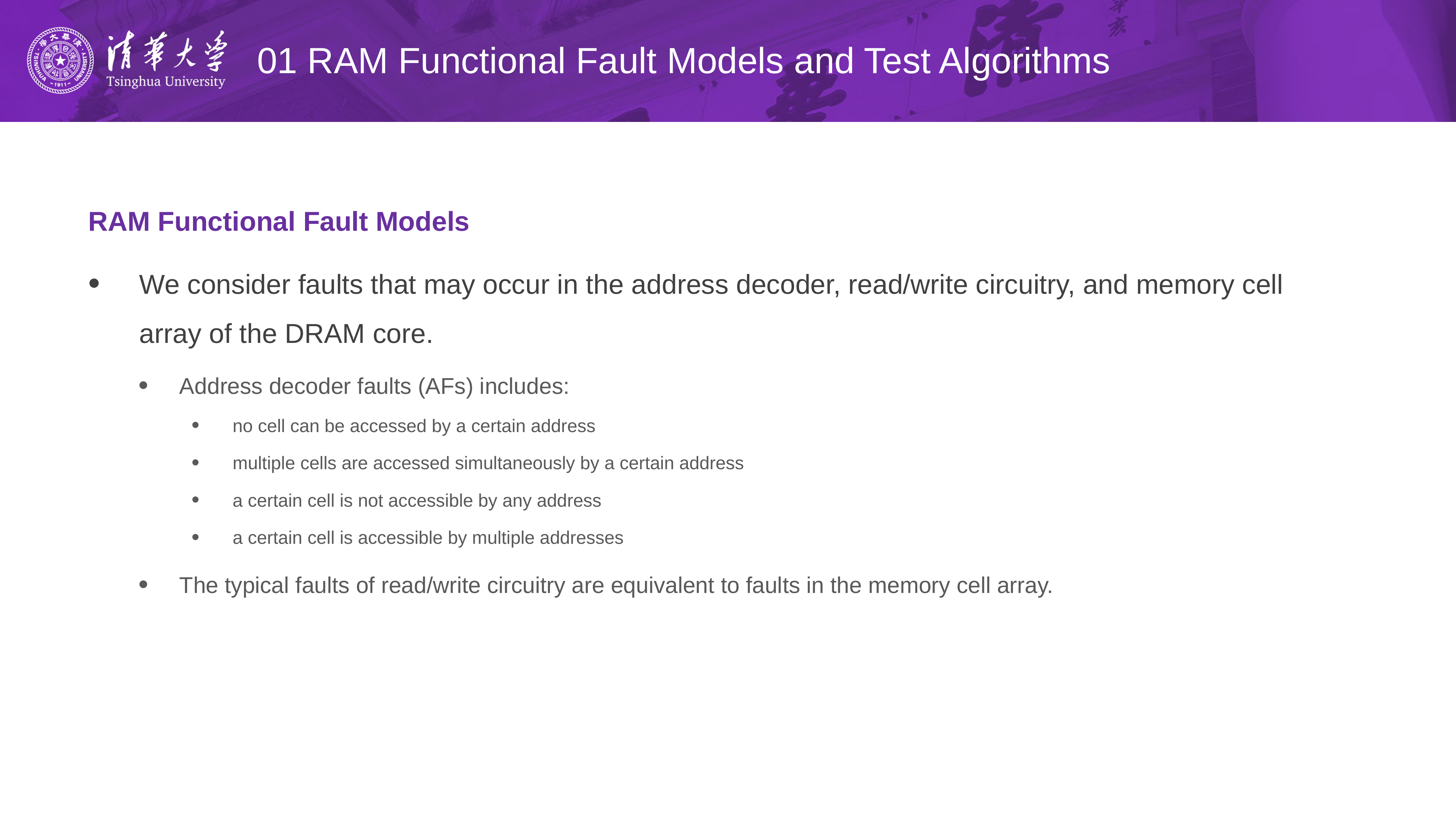

# 01 RAM Functional Fault Models and Test Algorithms
RAM Functional Fault Models
We consider faults that may occur in the address decoder, read/write circuitry, and memory cell array of the DRAM core.
Address decoder faults (AFs) includes:
no cell can be accessed by a certain address
multiple cells are accessed simultaneously by a certain address
a certain cell is not accessible by any address
a certain cell is accessible by multiple addresses
The typical faults of read/write circuitry are equivalent to faults in the memory cell array.